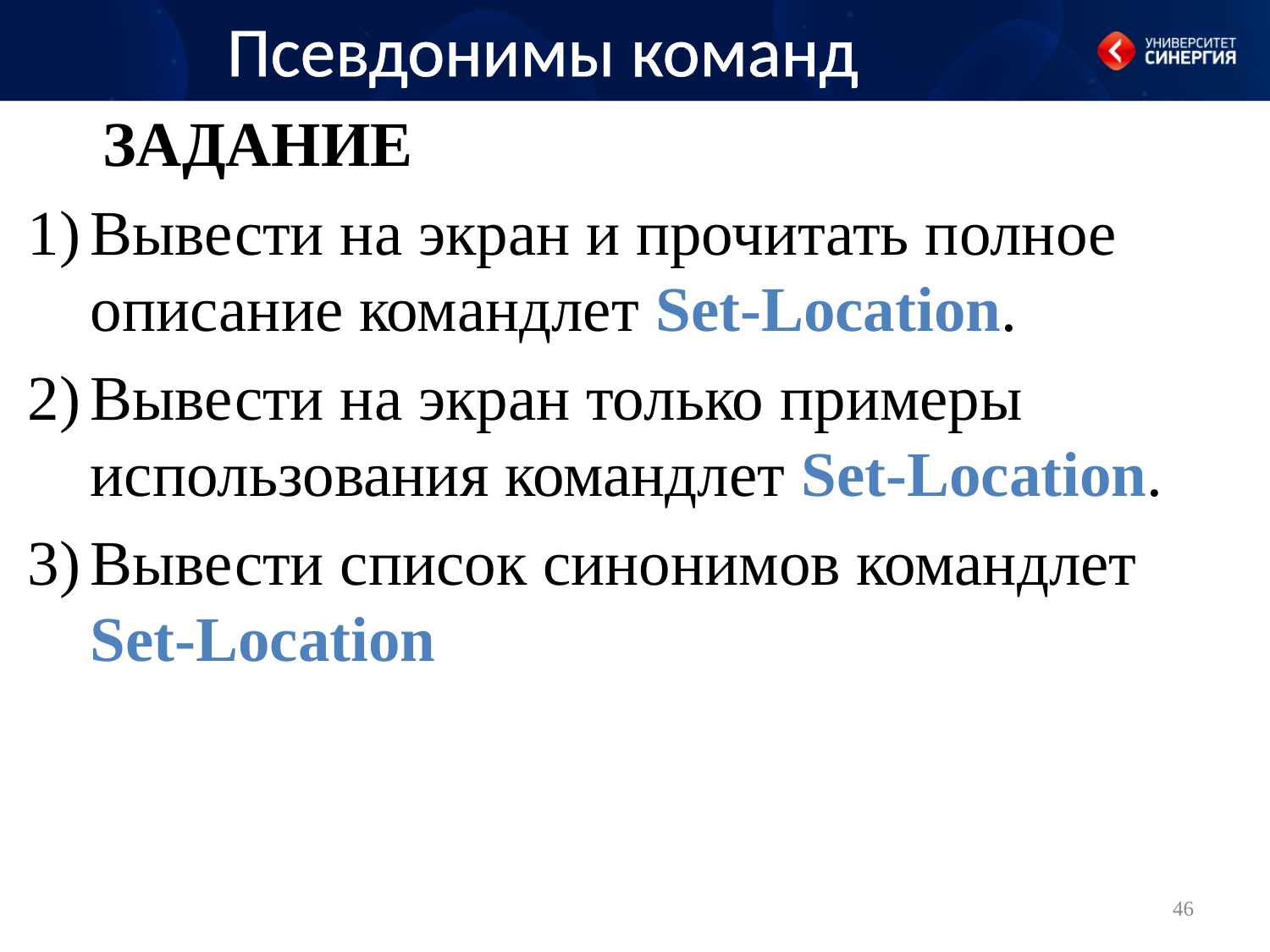

Псевдонимы команд
Задание
Вывести на экран и прочитать полное описание командлет Set-Location.
Вывести на экран только примеры использования командлет Set-Location.
Вывести список синонимов командлет Set-Location

46